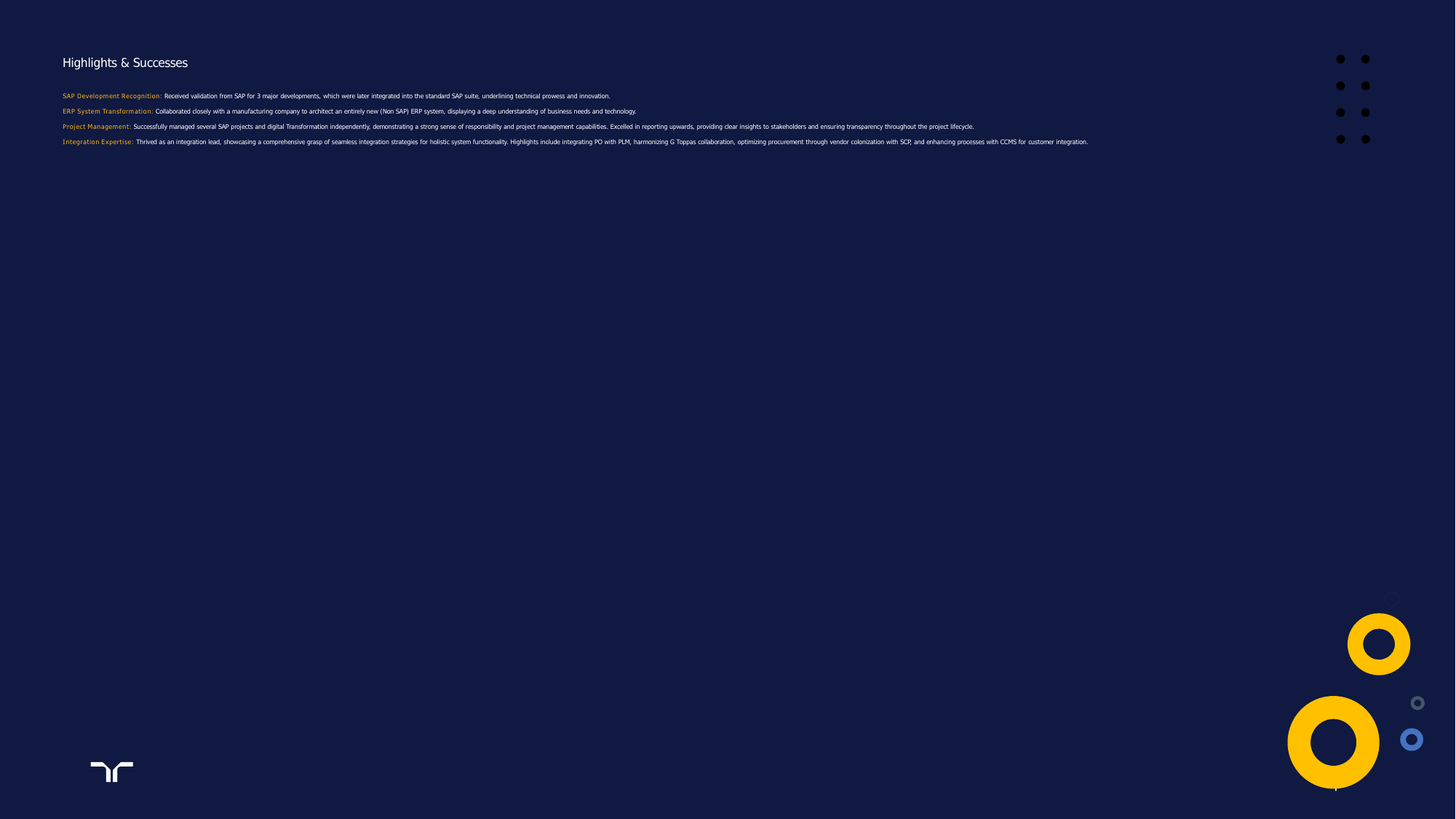

# Highlights & Successes

SAP Development Recognition: Received validation from SAP for 3 major developments, which were later integrated into the standard SAP suite, underlining technical prowess and innovation.

ERP System Transformation: Collaborated closely with a manufacturing company to architect an entirely new (Non SAP) ERP system, displaying a deep understanding of business needs and technology.

Project Management: Successfully managed several SAP projects and digital Transformation independently, demonstrating a strong sense of responsibility and project management capabilities. Excelled in reporting upwards, providing clear insights to stakeholders and ensuring transparency throughout the project lifecycle.

Integration Expertise: Thrived as an integration lead, showcasing a comprehensive grasp of seamless integration strategies for holistic system functionality. Highlights include integrating PO with PLM, harmonizing G Toppas collaboration, optimizing procurement through vendor colonization with SCP, and enhancing processes with CCMS for customer integration.